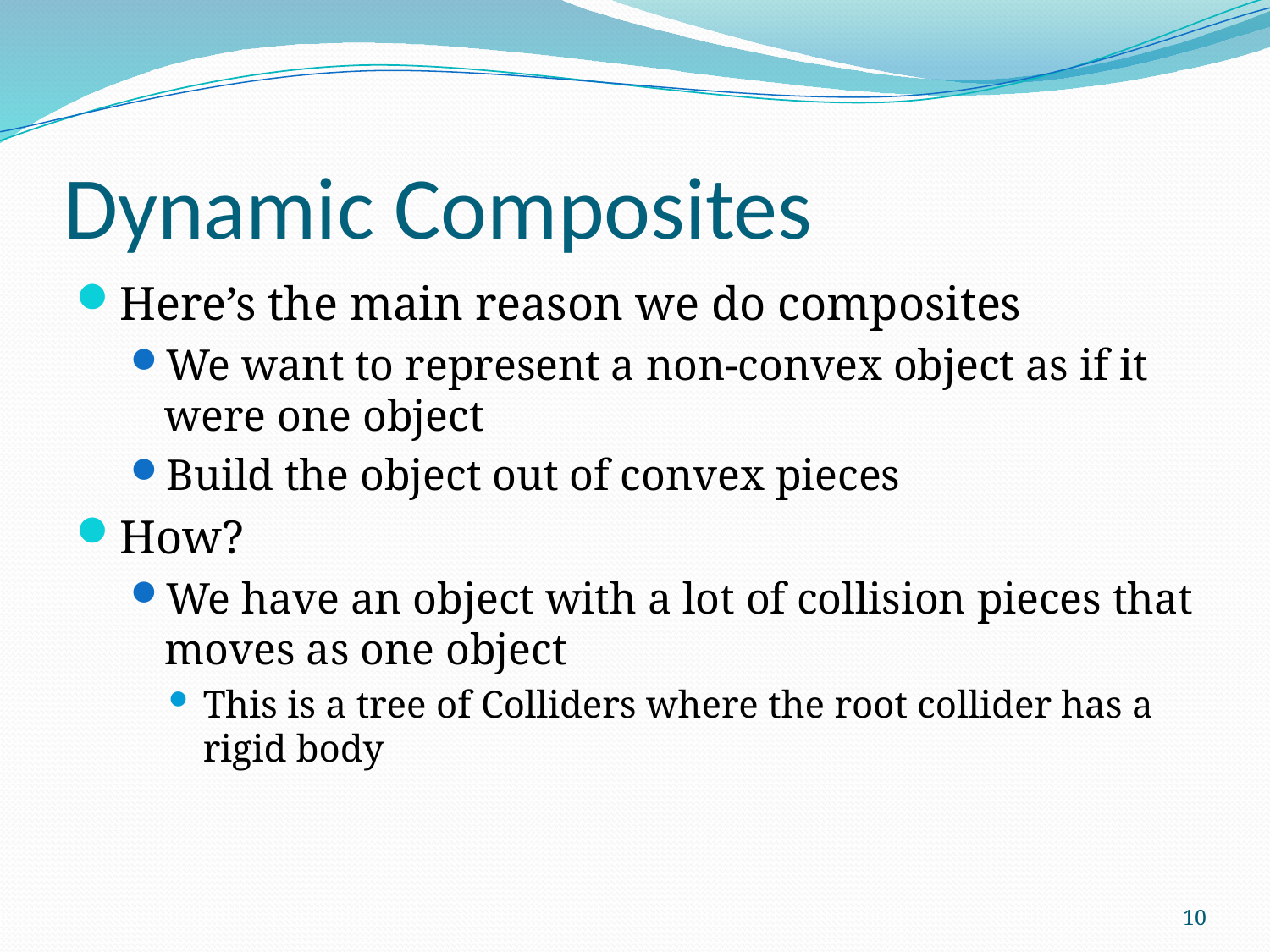

# Dynamic Composites
Here’s the main reason we do composites
We want to represent a non-convex object as if it were one object
Build the object out of convex pieces
How?
We have an object with a lot of collision pieces that moves as one object
This is a tree of Colliders where the root collider has a rigid body

10